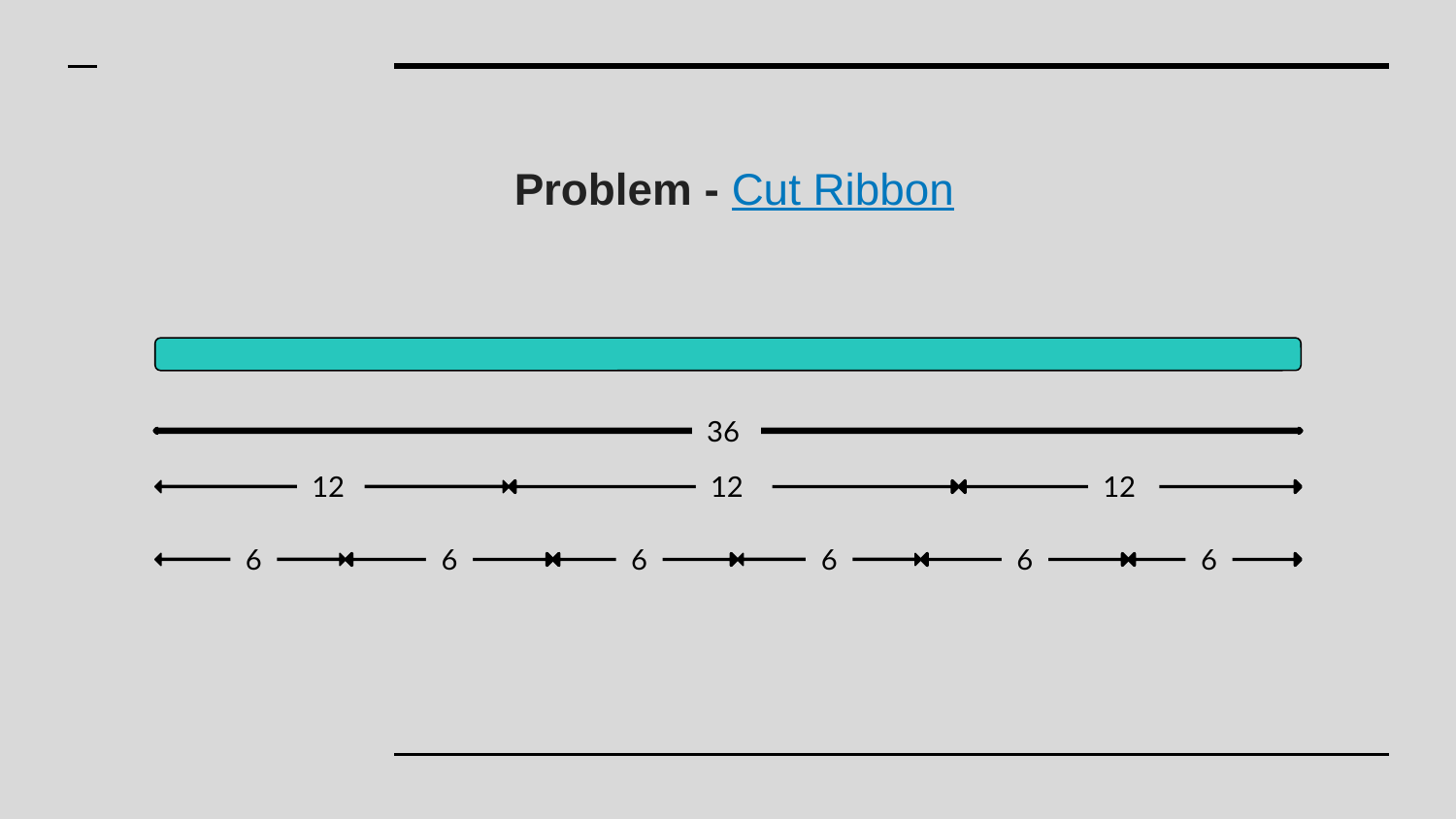

# Problem - Cut Ribbon

36

12
12
12

6
6
6
6
6
6